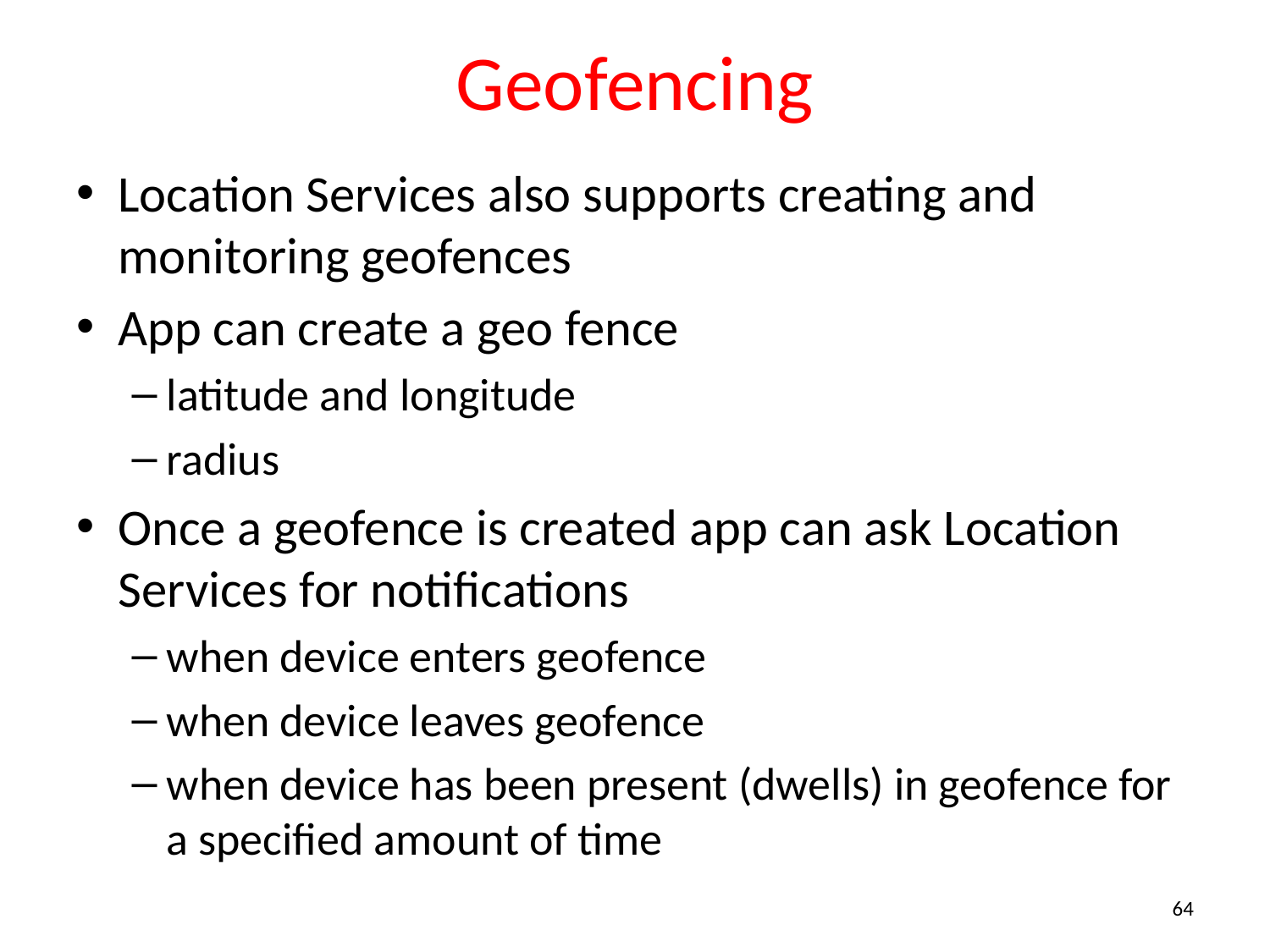

# Geofencing
Location Services also supports creating and monitoring geofences
App can create a geo fence
latitude and longitude
radius
Once a geofence is created app can ask Location Services for notifications
when device enters geofence
when device leaves geofence
when device has been present (dwells) in geofence for a specified amount of time
64